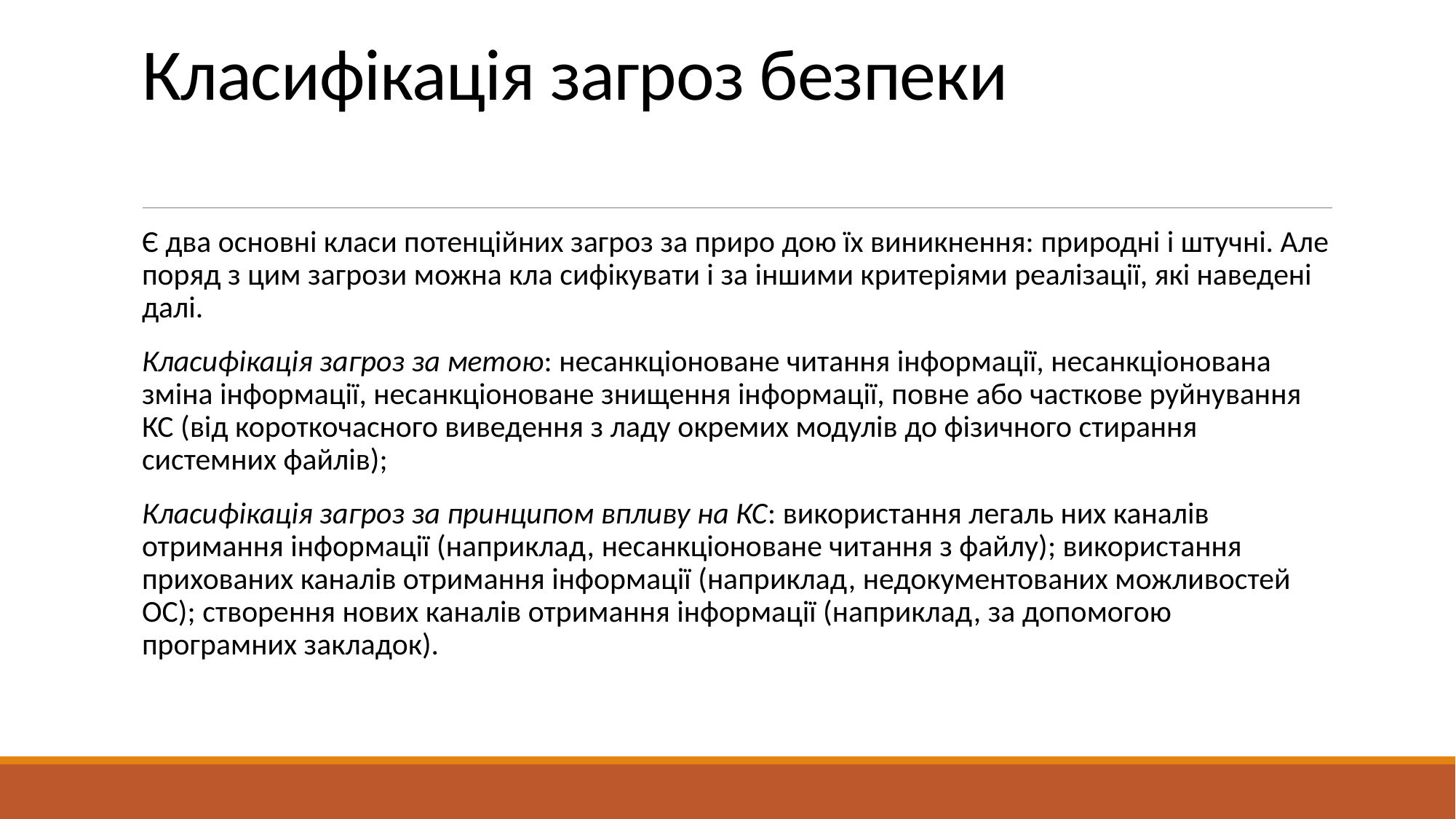

# Класифікація загроз безпеки
Є два основні класи потенційних загроз за приро дою їх виникнення: природні і штучні. Але поряд з цим загрози можна кла сифікувати і за іншими критеріями реалізації, які наведені далі.
Класифікація загроз за метою: несанкціоноване читання інформації, несанкціонована зміна інформації, несанкціоноване знищення інформації, повне або часткове руйнування КС (від короткочасного виведення з ладу окремих модулів до фізичного стирання системних файлів);
Класифікація загроз за принципом впливу на КС: використання легаль них каналів отримання інформації (наприклад, несанкціоноване читання з файлу); використання прихованих каналів отримання інформації (наприклад, недокументованих можливостей ОС); створення нових каналів отримання інформації (наприклад, за допомогою програмних закладок).